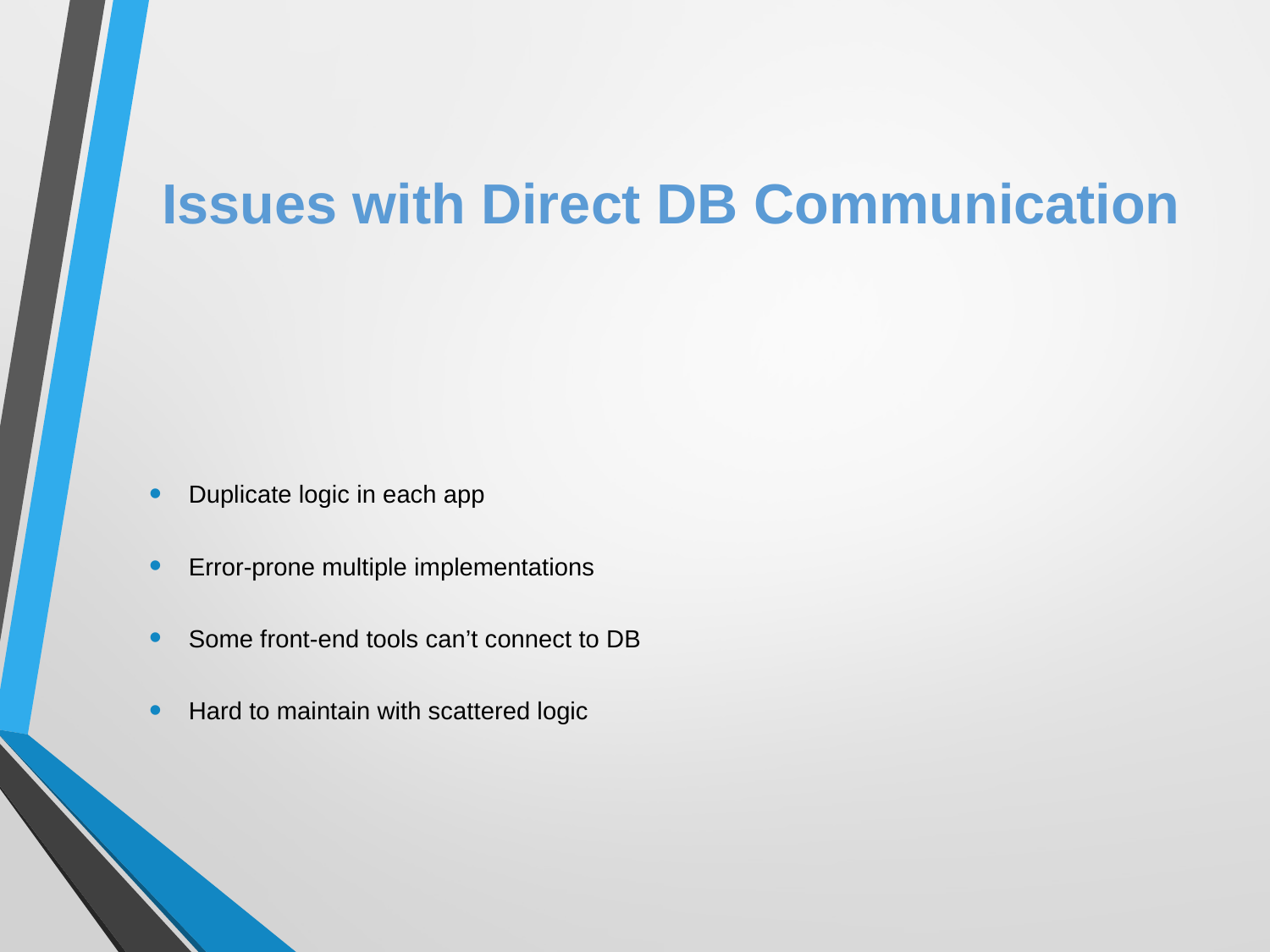

# Issues with Direct DB Communication
Duplicate logic in each app
Error-prone multiple implementations
Some front-end tools can’t connect to DB
Hard to maintain with scattered logic